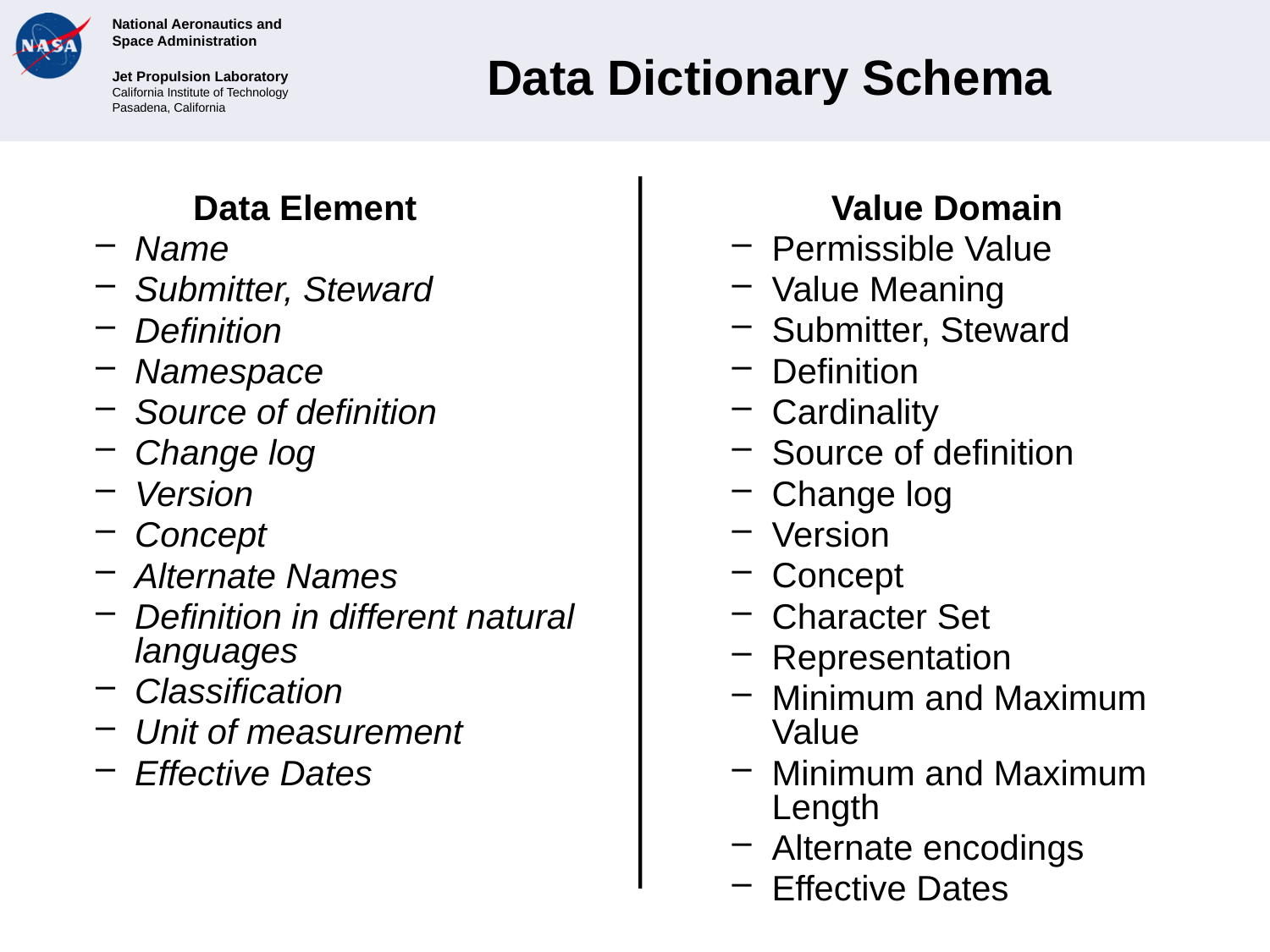

# Data Dictionary Schema

Data Element
Name
Submitter, Steward
Definition
Namespace
Source of definition
Change log
Version
Concept
Alternate Names
Definition in different natural languages
Classification
Unit of measurement
Effective Dates
Value Domain
Permissible Value
Value Meaning
Submitter, Steward
Definition
Cardinality
Source of definition
Change log
Version
Concept
Character Set
Representation
Minimum and Maximum Value
Minimum and Maximum Length
Alternate encodings
Effective Dates